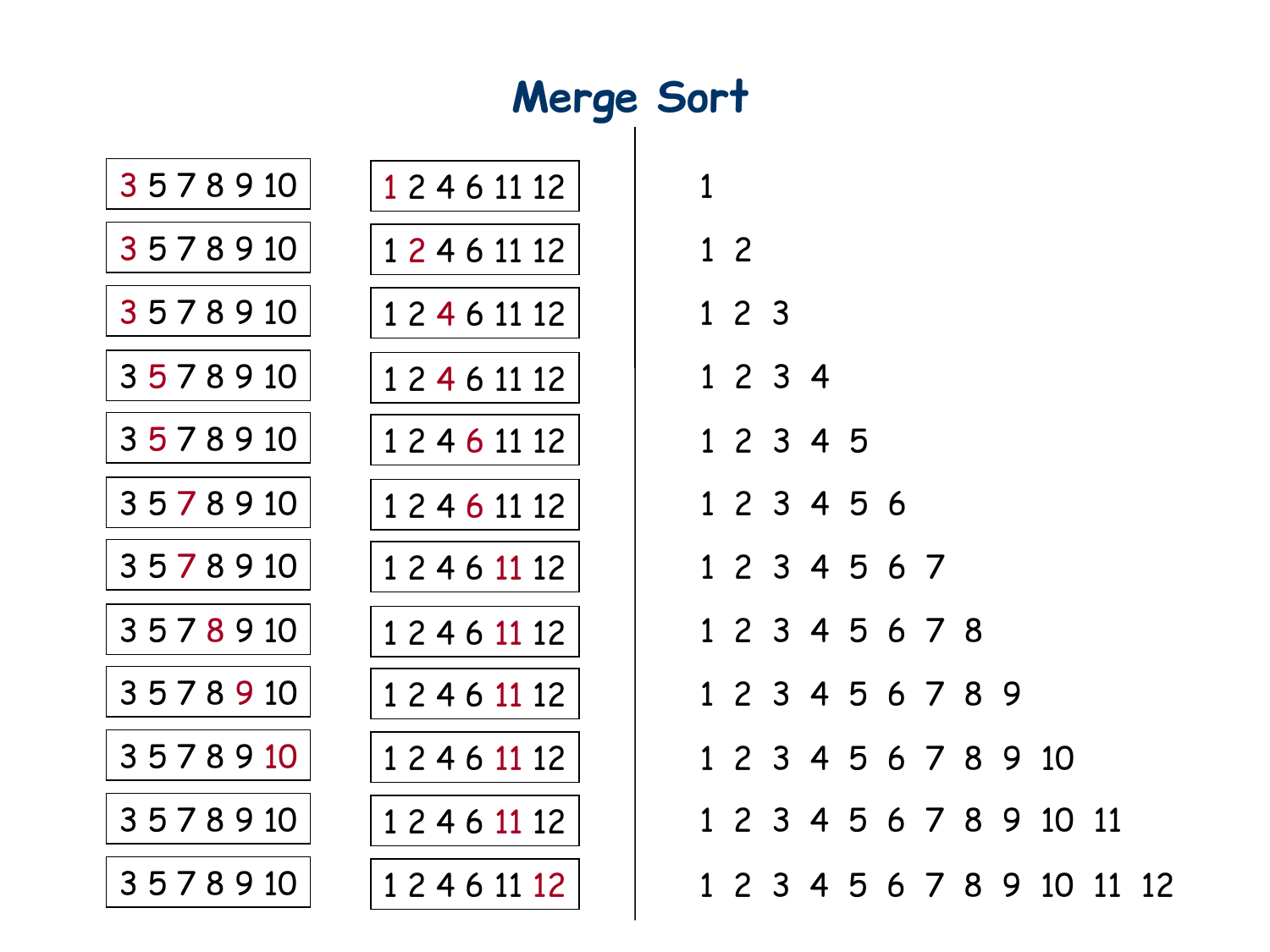

Merge Sort

3 5 7 8 9 10
1
1 2 4 6 11 12
3 5 7 8 9 10
1  2
1 2 4 6 11 12
3 5 7 8 9 10
1  2  3
1 2 4 6 11 12
1  2  3  4
3 5 7 8 9 10
1 2 4 6 11 12
3 5 7 8 9 10
1 2 4 6 11 12
1  2  3  4  5
1  2  3  4  5  6
3 5 7 8 9 10
1 2 4 6 11 12
3 5 7 8 9 10
1  2  3  4  5  6  7
1 2 4 6 11 12
1  2  3  4  5  6  7  8
3 5 7 8 9 10
1 2 4 6 11 12
3 5 7 8 9 10
1  2  3  4  5  6  7  8  9
1 2 4 6 11 12
3 5 7 8 9 10
1 2 4 6 11 12
1  2  3  4  5  6  7  8  9  10
3 5 7 8 9 10
1  2  3  4  5  6  7  8  9  10  11
1 2 4 6 11 12
3 5 7 8 9 10
1 2 4 6 11 12
1  2  3  4  5  6  7  8  9  10  11  12